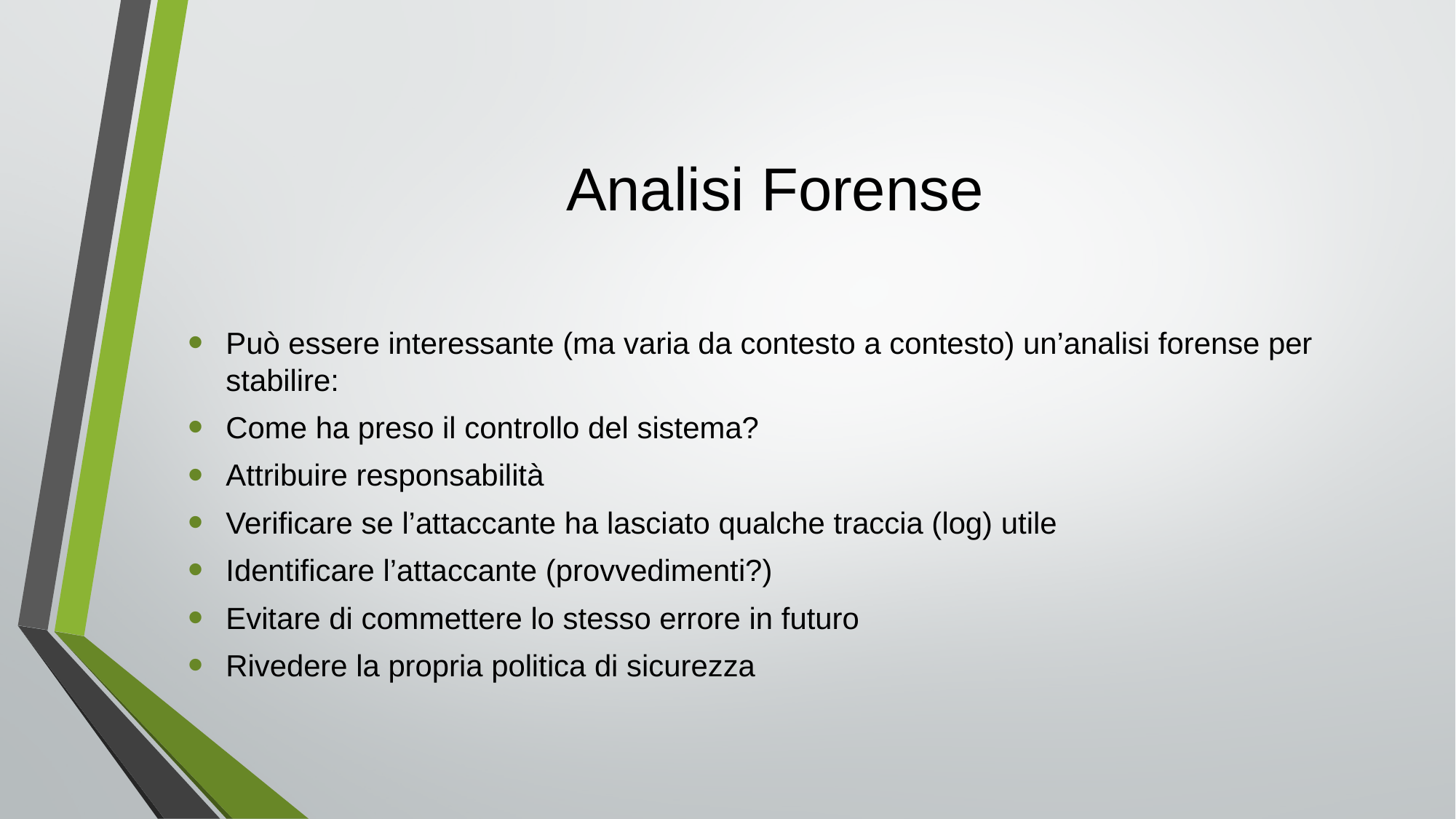

Analisi Forense
Può essere interessante (ma varia da contesto a contesto) un’analisi forense per stabilire:
Come ha preso il controllo del sistema?
Attribuire responsabilità
Verificare se l’attaccante ha lasciato qualche traccia (log) utile
Identificare l’attaccante (provvedimenti?)
Evitare di commettere lo stesso errore in futuro
Rivedere la propria politica di sicurezza